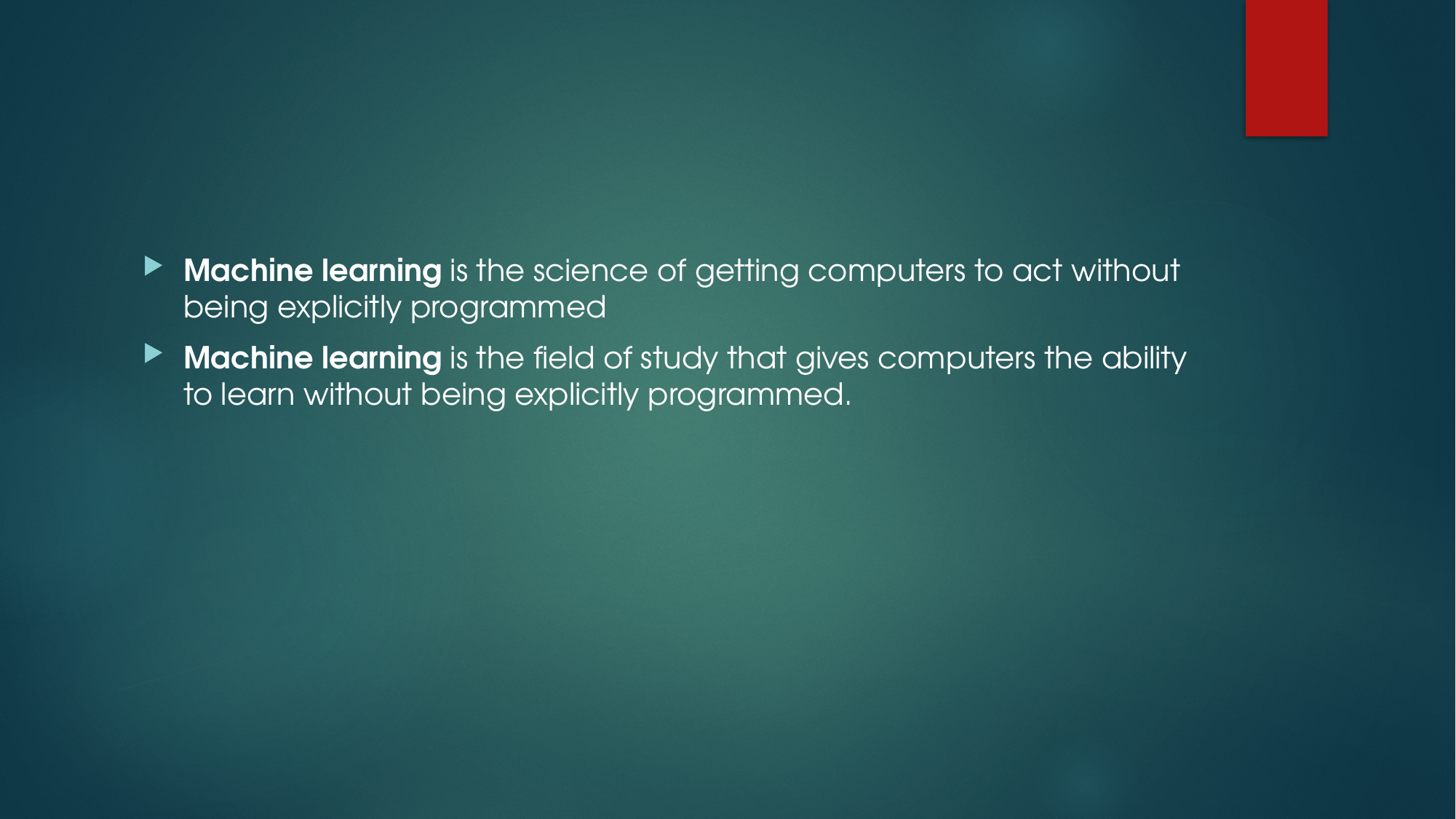

#
Machine learning is the science of getting computers to act without being explicitly programmed
Machine learning is the field of study that gives computers the ability to learn without being explicitly programmed.